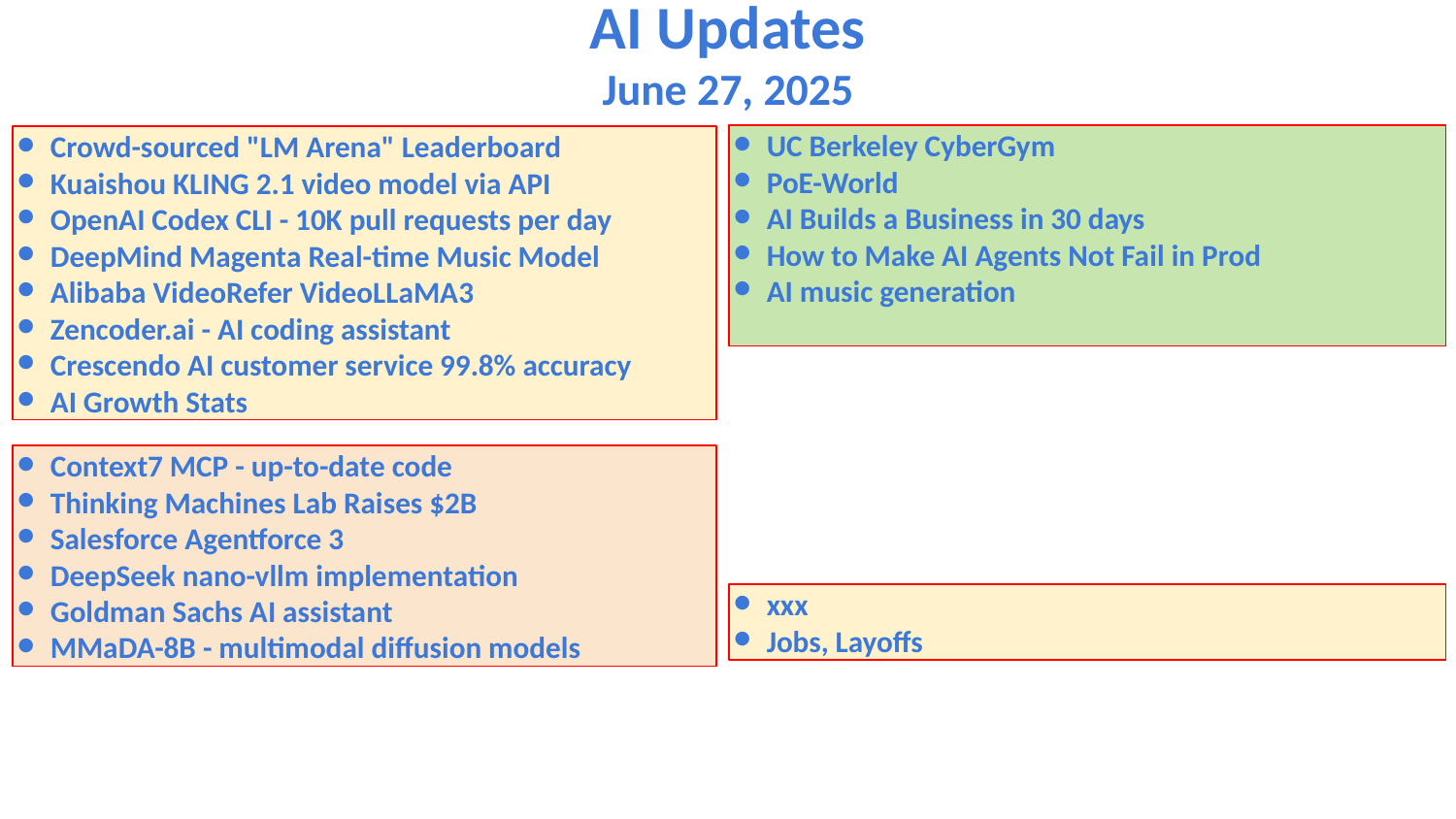

AI Updates
June 27, 2025
UC Berkeley CyberGym
PoE-World
AI Builds a Business in 30 days
How to Make AI Agents Not Fail in Prod
AI music generation

Crowd-sourced "LM Arena" Leaderboard
Kuaishou KLING 2.1 video model via API
OpenAI Codex CLI - 10K pull requests per day
DeepMind Magenta Real-time Music Model
Alibaba VideoRefer VideoLLaMA3
Zencoder.ai - AI coding assistant
Crescendo AI customer service 99.8% accuracy
AI Growth Stats
Context7 MCP - up-to-date code
Thinking Machines Lab Raises $2B
Salesforce Agentforce 3
DeepSeek nano-vllm implementation
Goldman Sachs AI assistant
MMaDA-8B - multimodal diffusion models
xxx
Jobs, Layoffs